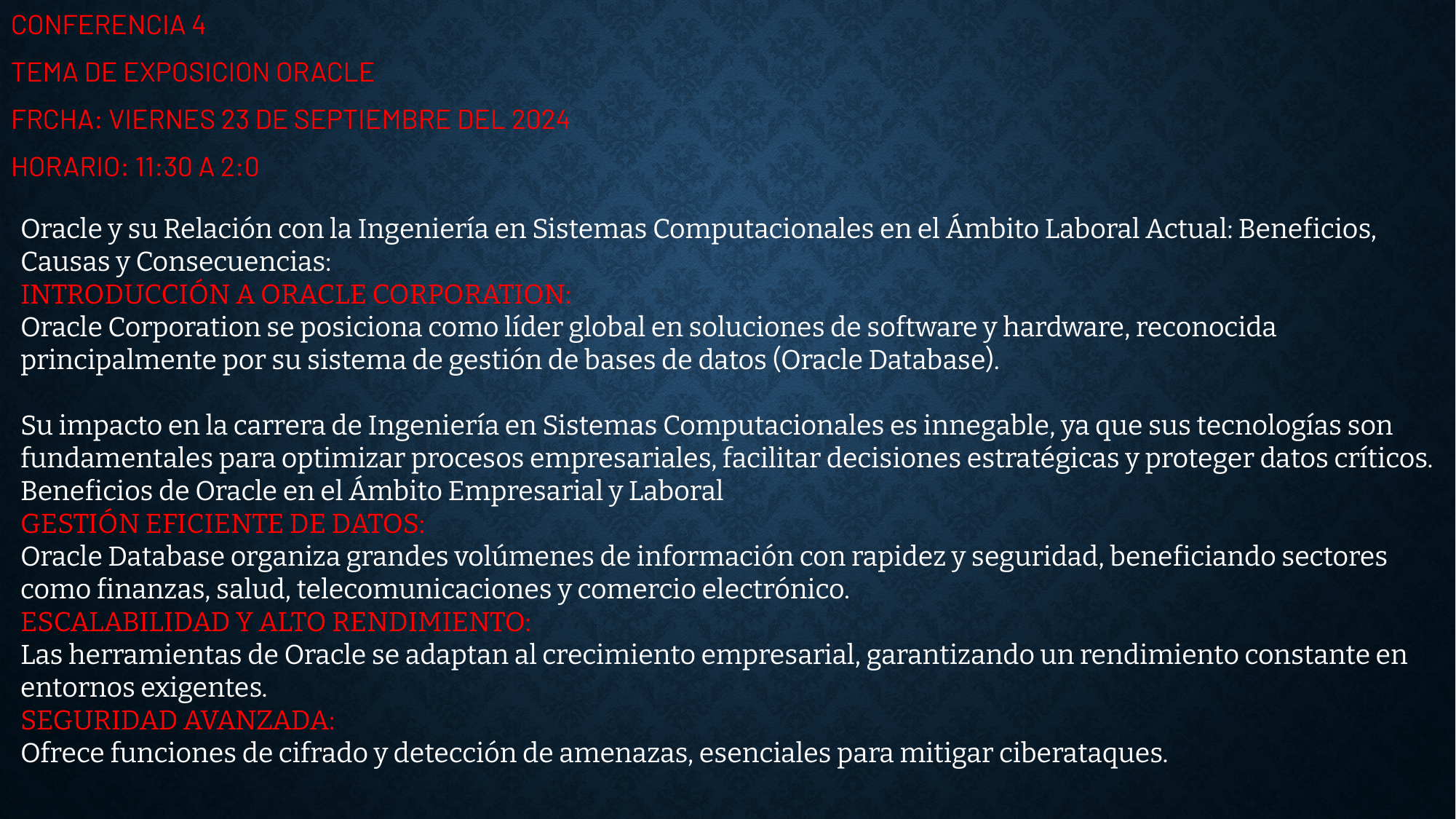

CONFERENCIA 4
TEMA DE EXPOSICION ORACLE
FRCHA: VIERNES 23 DE SEPTIEMBRE DEL 2024
HORARIO: 11:30 A 2:0
Oracle y su Relación con la Ingeniería en Sistemas Computacionales en el Ámbito Laboral Actual: Beneficios, Causas y Consecuencias:
Introducción a Oracle Corporation:
Oracle Corporation se posiciona como líder global en soluciones de software y hardware, reconocida principalmente por su sistema de gestión de bases de datos (Oracle Database).

Su impacto en la carrera de Ingeniería en Sistemas Computacionales es innegable, ya que sus tecnologías son fundamentales para optimizar procesos empresariales, facilitar decisiones estratégicas y proteger datos críticos.
Beneficios de Oracle en el Ámbito Empresarial y Laboral
Gestión Eficiente de Datos:
Oracle Database organiza grandes volúmenes de información con rapidez y seguridad, beneficiando sectores como finanzas, salud, telecomunicaciones y comercio electrónico.
Escalabilidad y Alto Rendimiento:
Las herramientas de Oracle se adaptan al crecimiento empresarial, garantizando un rendimiento constante en entornos exigentes.
Seguridad Avanzada:
Ofrece funciones de cifrado y detección de amenazas, esenciales para mitigar ciberataques.